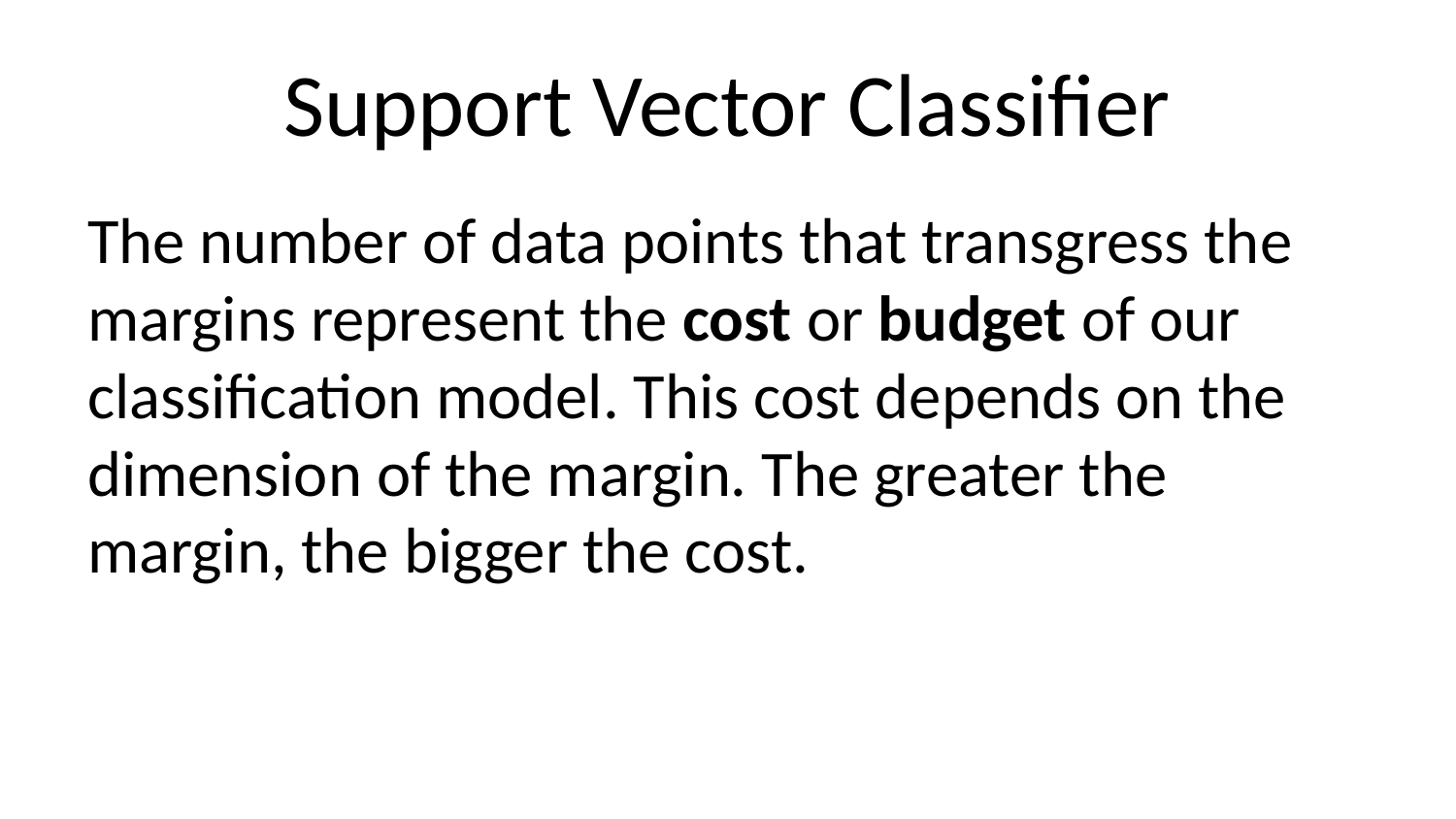

# Support Vector Classifier
The number of data points that transgress the margins represent the cost or budget of our classification model. This cost depends on the dimension of the margin. The greater the margin, the bigger the cost.